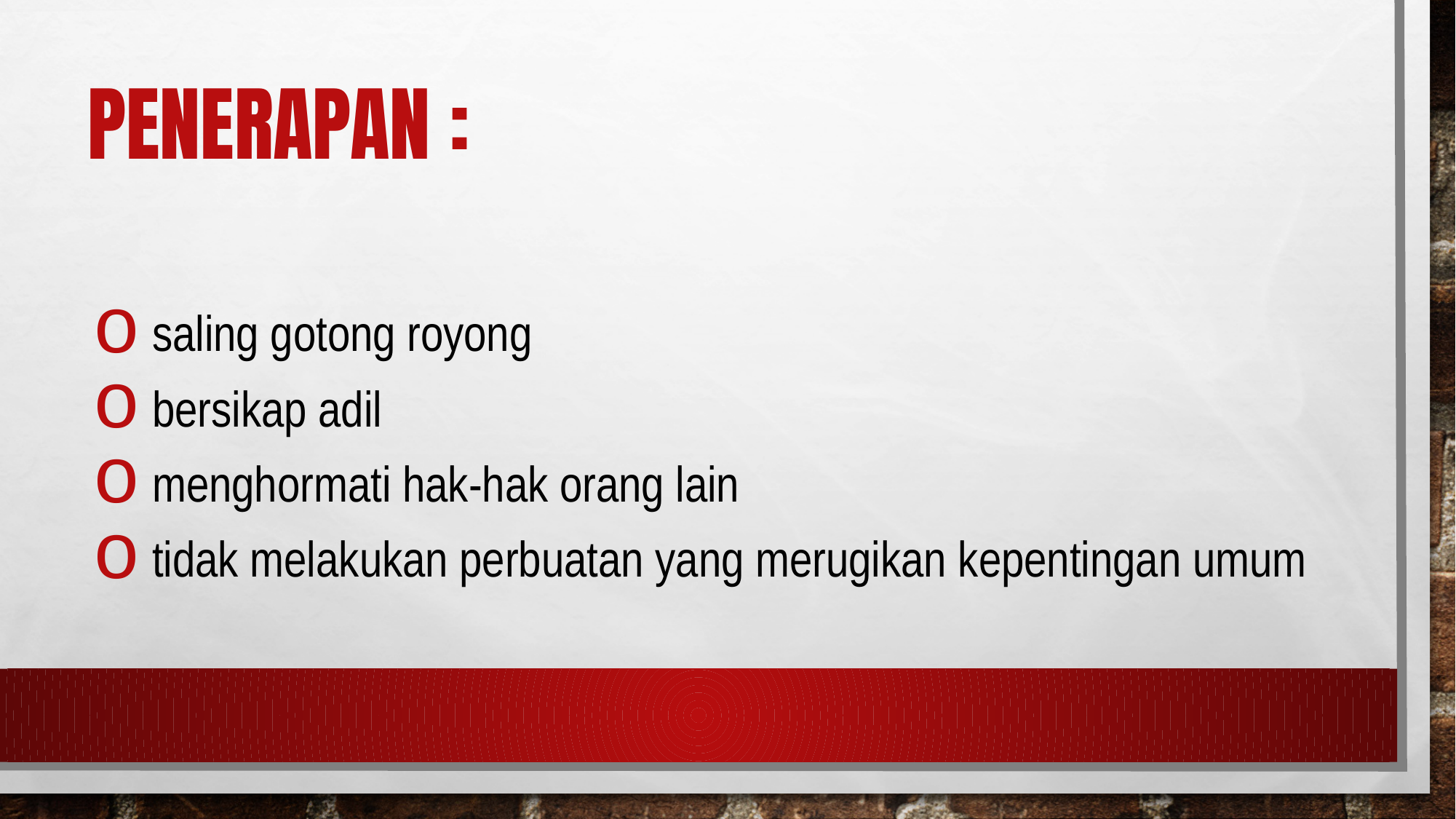

# Penerapan :
 saling gotong royong
 bersikap adil
 menghormati hak-hak orang lain
 tidak melakukan perbuatan yang merugikan kepentingan umum